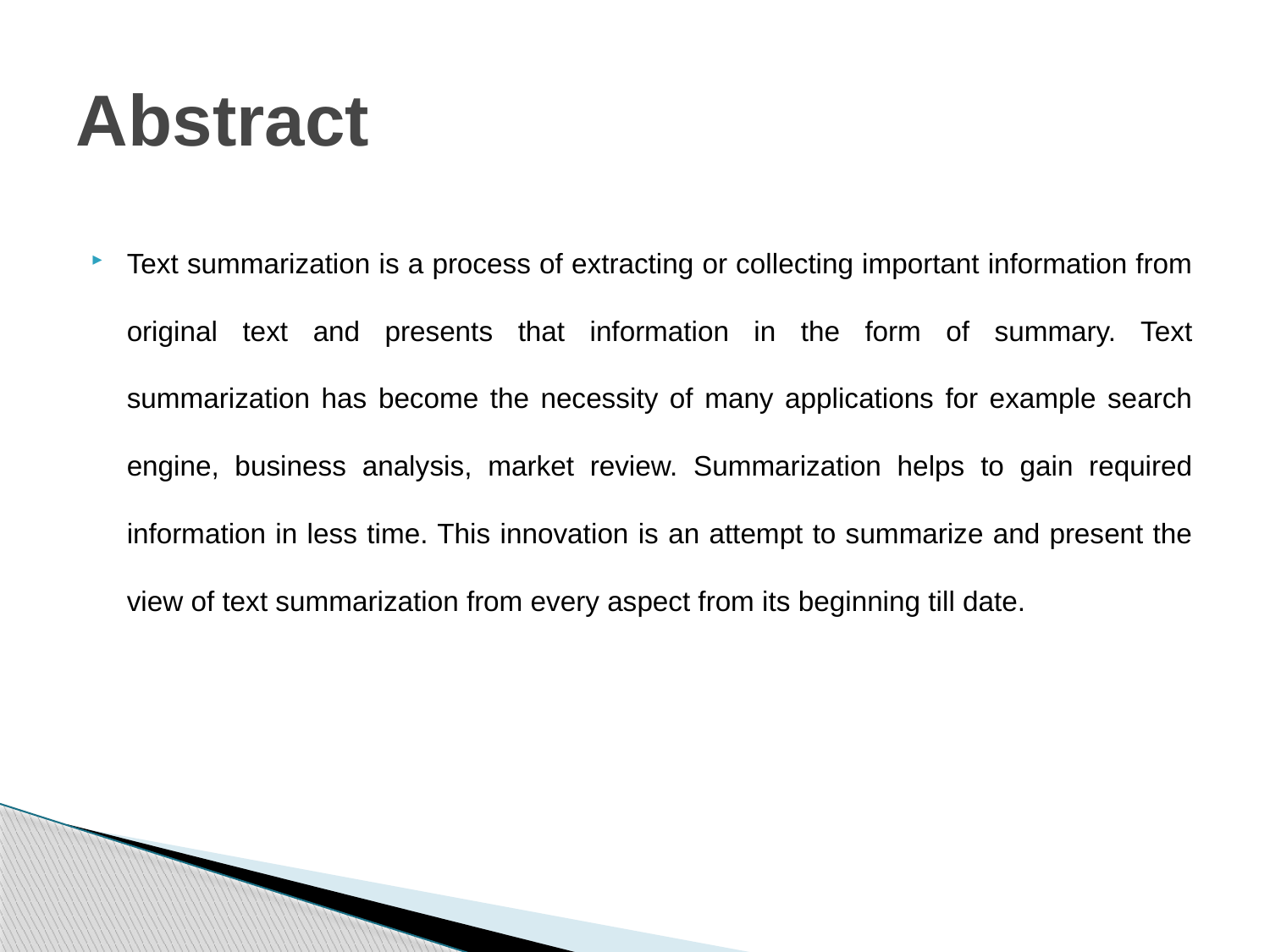

# Abstract
Text summarization is a process of extracting or collecting important information from original text and presents that information in the form of summary. Text summarization has become the necessity of many applications for example search engine, business analysis, market review. Summarization helps to gain required information in less time. This innovation is an attempt to summarize and present the view of text summarization from every aspect from its beginning till date.